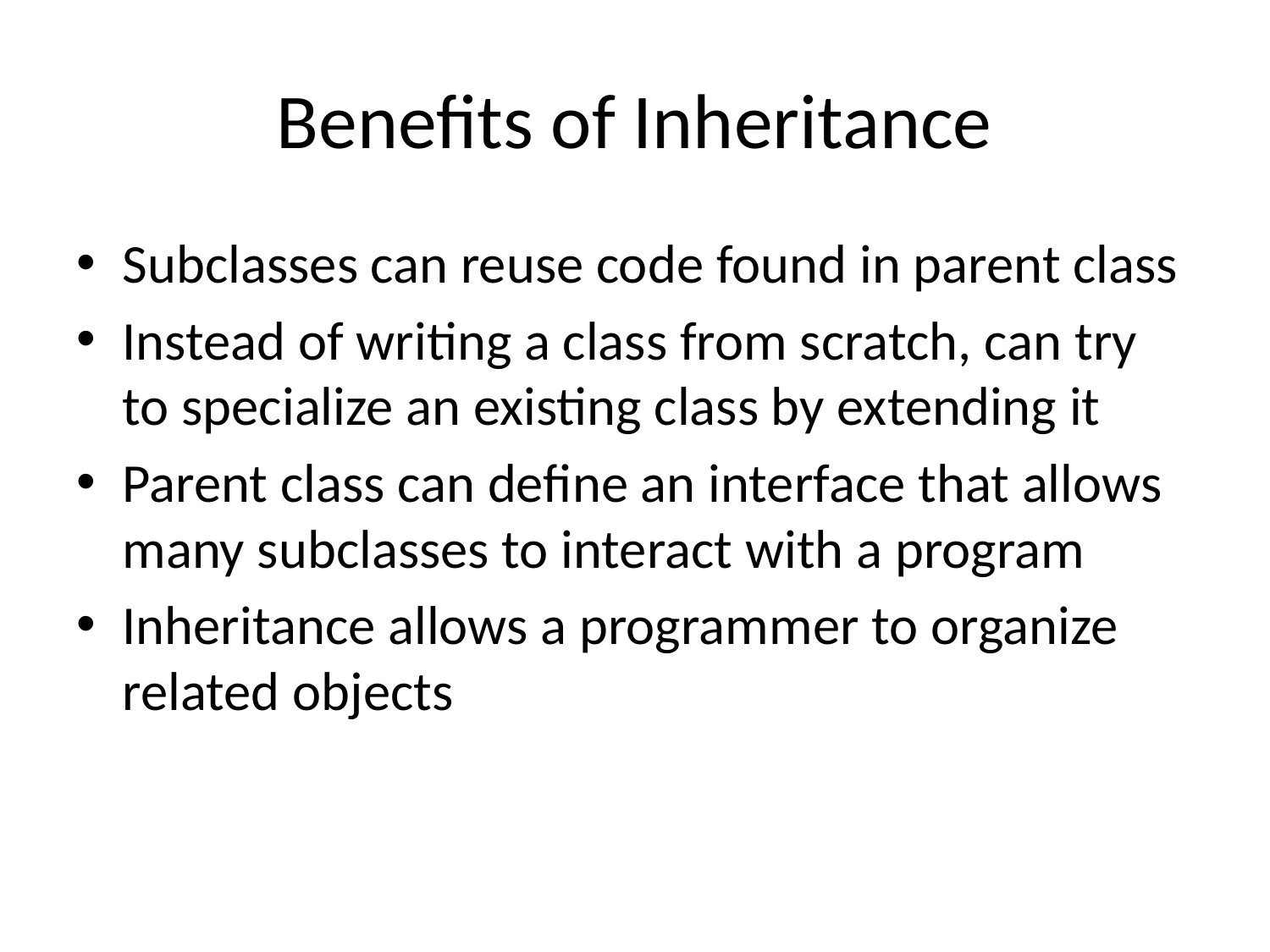

# Benefits of Inheritance
Subclasses can reuse code found in parent class
Instead of writing a class from scratch, can try to specialize an existing class by extending it
Parent class can define an interface that allows many subclasses to interact with a program
Inheritance allows a programmer to organize related objects